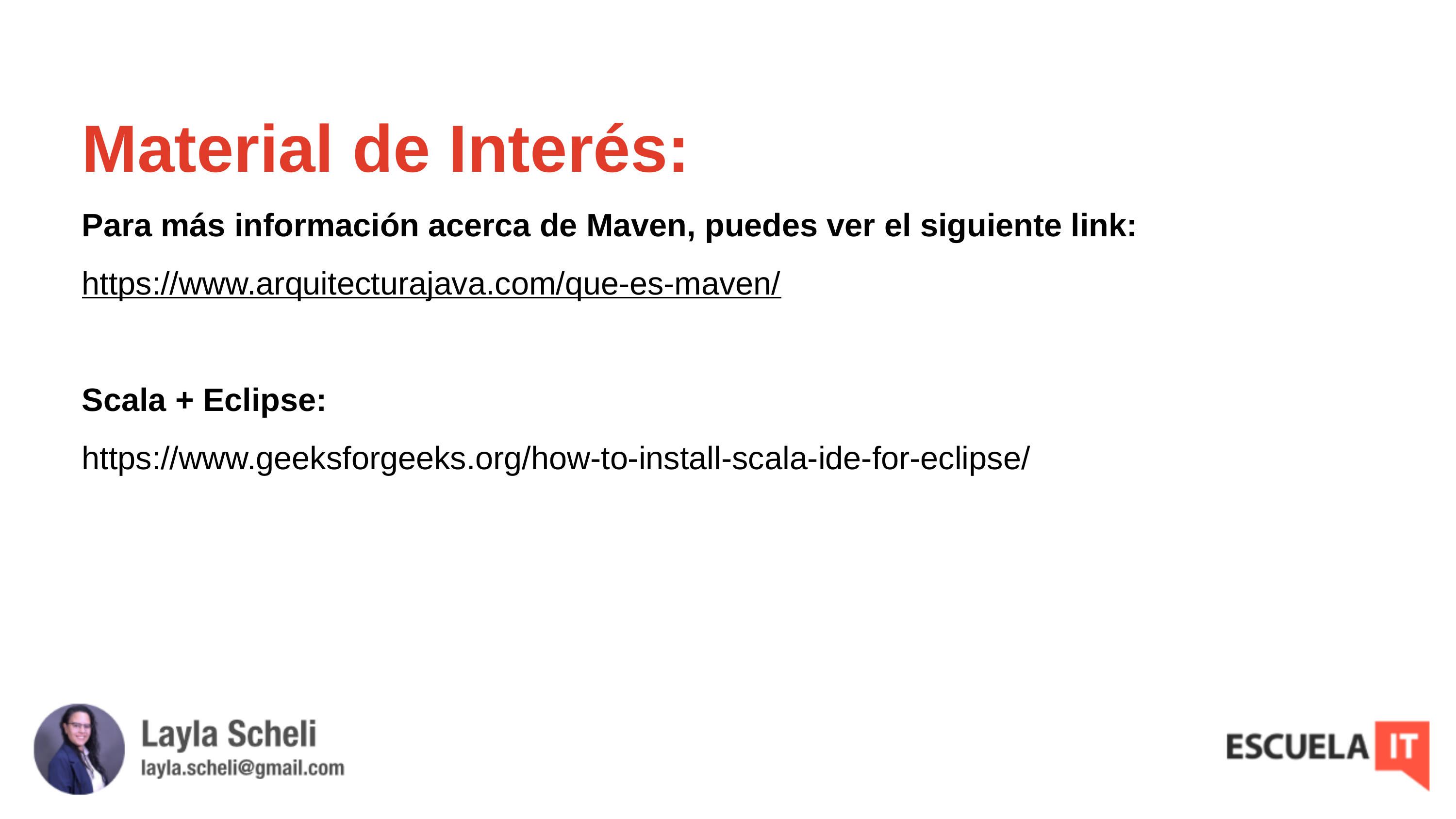

Material de Interés:
Para más información acerca de Maven, puedes ver el siguiente link:
https://www.arquitecturajava.com/que-es-maven/

Scala + Eclipse:
https://www.geeksforgeeks.org/how-to-install-scala-ide-for-eclipse/